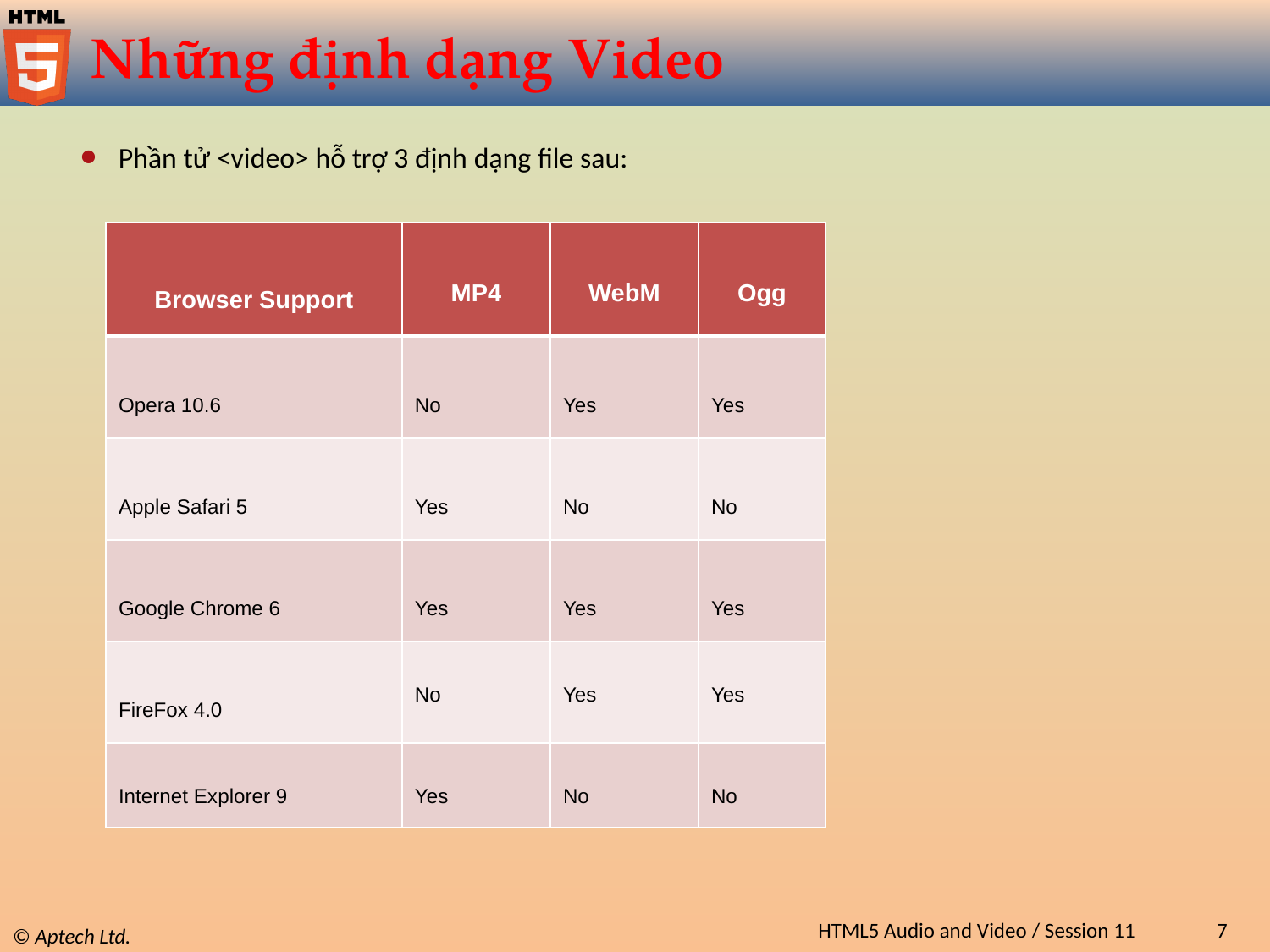

# Những định dạng Video
Phần tử <video> hỗ trợ 3 định dạng file sau:
| Browser Support | MP4 | WebM | Ogg |
| --- | --- | --- | --- |
| Opera 10.6 | No | Yes | Yes |
| Apple Safari 5 | Yes | No | No |
| Google Chrome 6 | Yes | Yes | Yes |
| FireFox 4.0 | No | Yes | Yes |
| Internet Explorer 9 | Yes | No | No |
HTML5 Audio and Video / Session 11
7